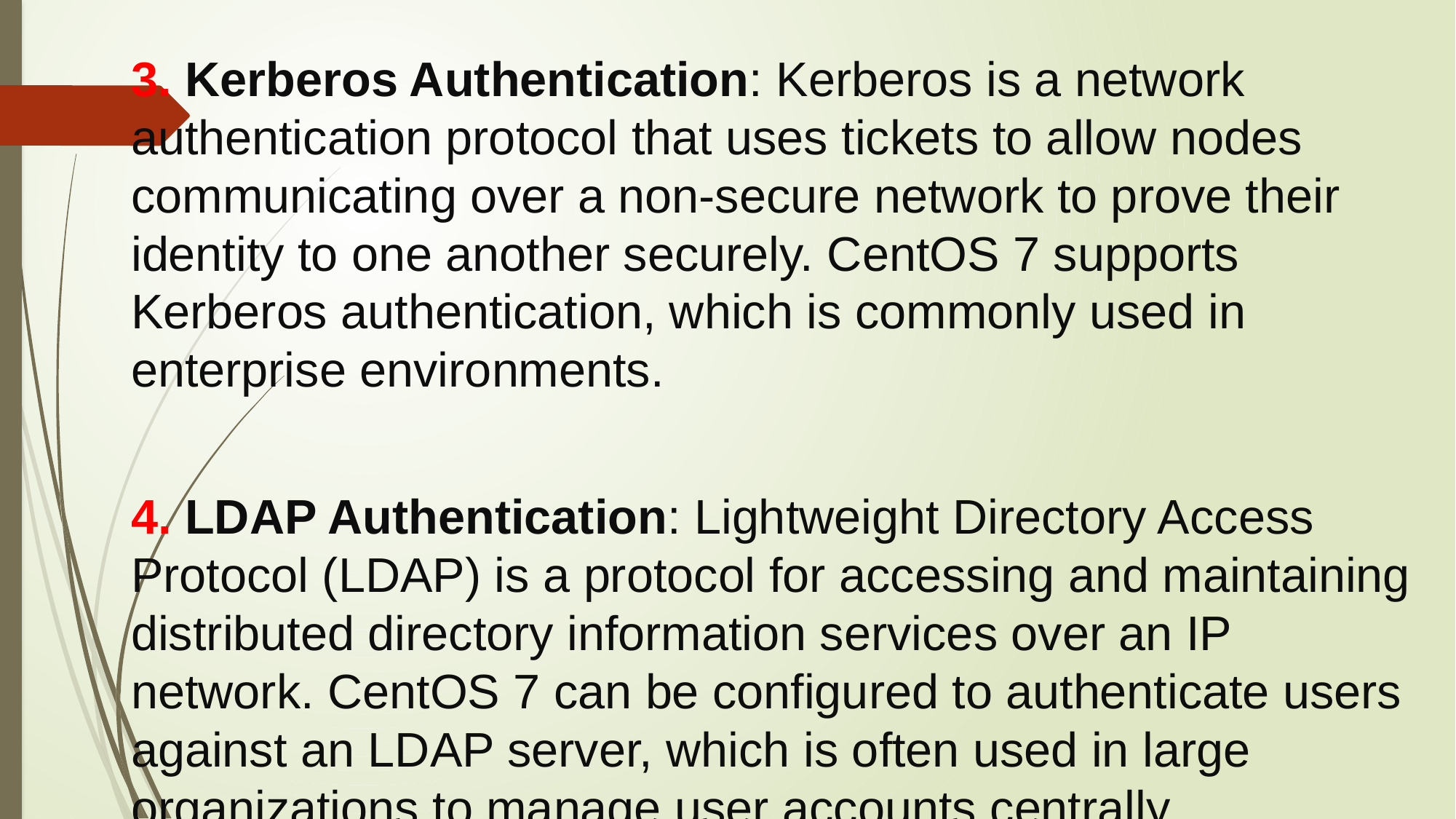

3. Kerberos Authentication: Kerberos is a network authentication protocol that uses tickets to allow nodes communicating over a non-secure network to prove their identity to one another securely. CentOS 7 supports Kerberos authentication, which is commonly used in enterprise environments.

4. LDAP Authentication: Lightweight Directory Access Protocol (LDAP) is a protocol for accessing and maintaining distributed directory information services over an IP network. CentOS 7 can be configured to authenticate users against an LDAP server, which is often used in large organizations to manage user accounts centrally.